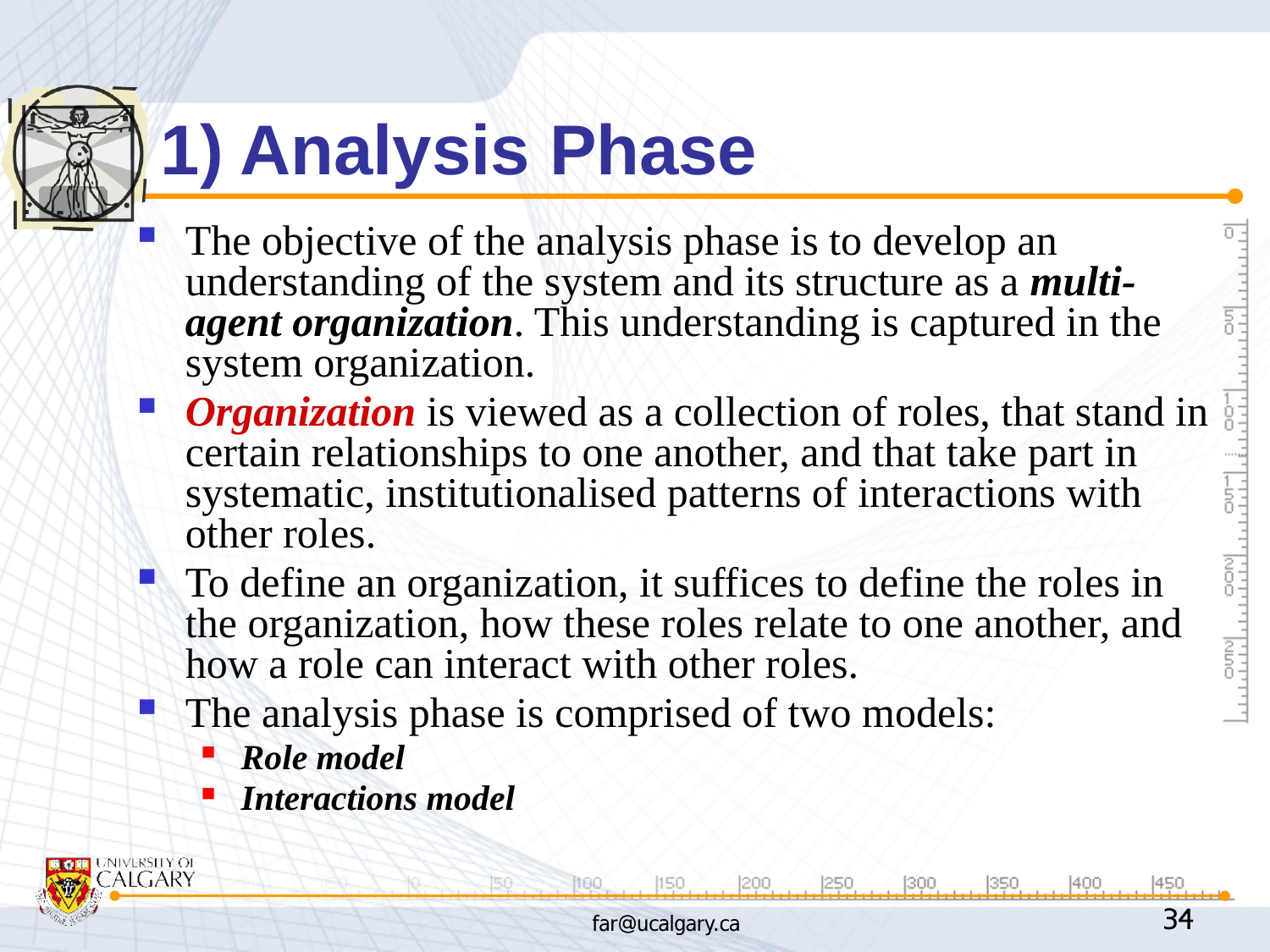

# 1) Analysis Phase
The objective of the analysis phase is to develop an understanding of the system and its structure as a multi-agent organization. This understanding is captured in the system organization.
Organization is viewed as a collection of roles, that stand in certain relationships to one another, and that take part in systematic, institutionalised patterns of interactions with other roles.
To define an organization, it suffices to define the roles in the organization, how these roles relate to one another, and how a role can interact with other roles.
The analysis phase is comprised of two models:
Role model
Interactions model
far@ucalgary.ca
34